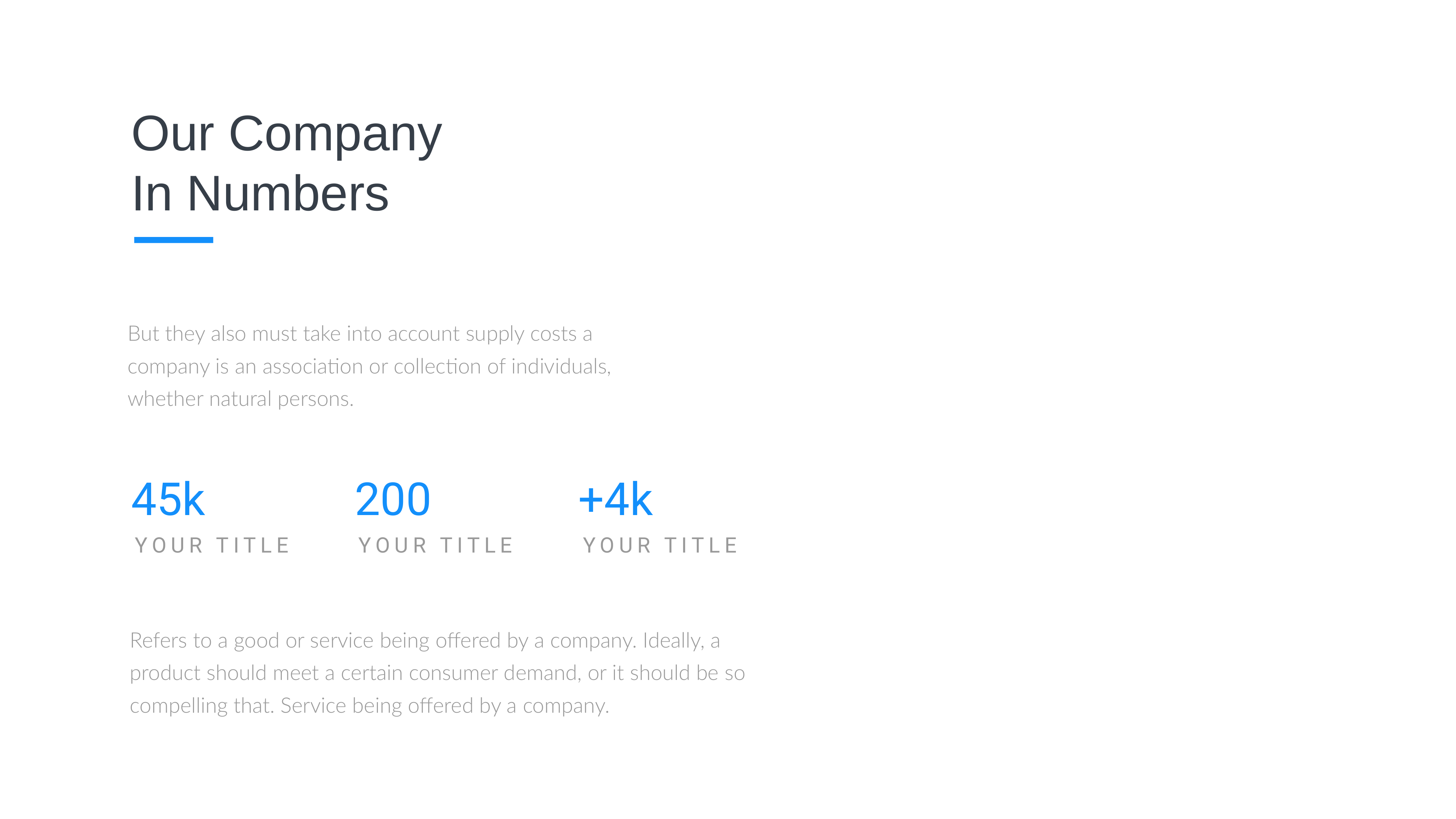

Our Company In Numbers

But they also must take into account supply costs a company is an association or collection of individuals, whether natural persons.
45k
200
+4k
YOUR TITLE
YOUR TITLE
YOUR TITLE
Refers to a good or service being offered by a company. Ideally, a product should meet a certain consumer demand, or it should be so compelling that. Service being offered by a company.